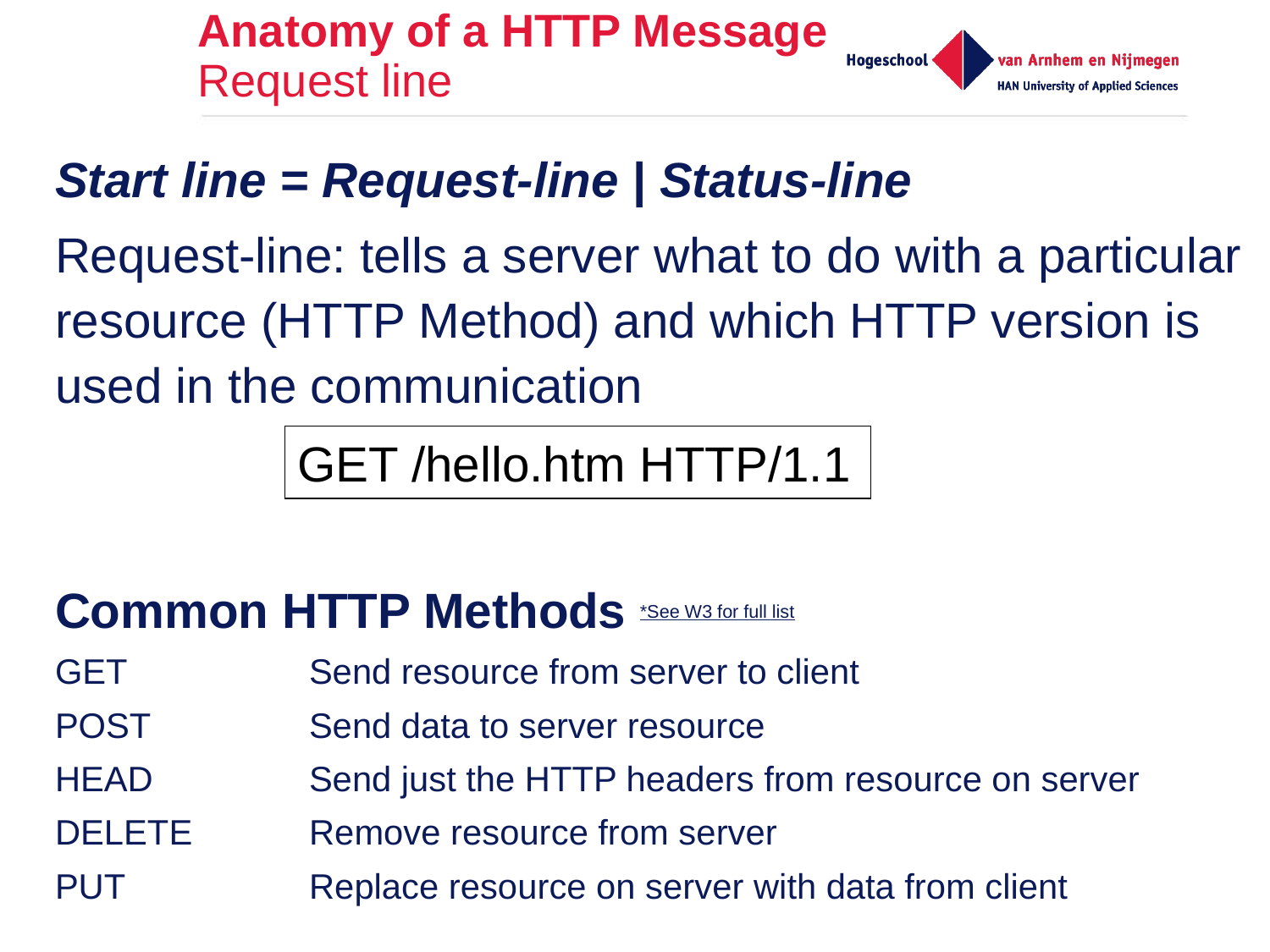

# Anatomy of a HTTP Message Request line
Start line = Request-line | Status-line
Request-line: tells a server what to do with a particular resource (HTTP Method) and which HTTP version is used in the communication

Common HTTP Methods *See W3 for full list
GET		Send resource from server to client
POST		Send data to server resource
HEAD 		Send just the HTTP headers from resource on server
DELETE 	Remove resource from server
PUT		Replace resource on server with data from client

GET /hello.htm HTTP/1.1